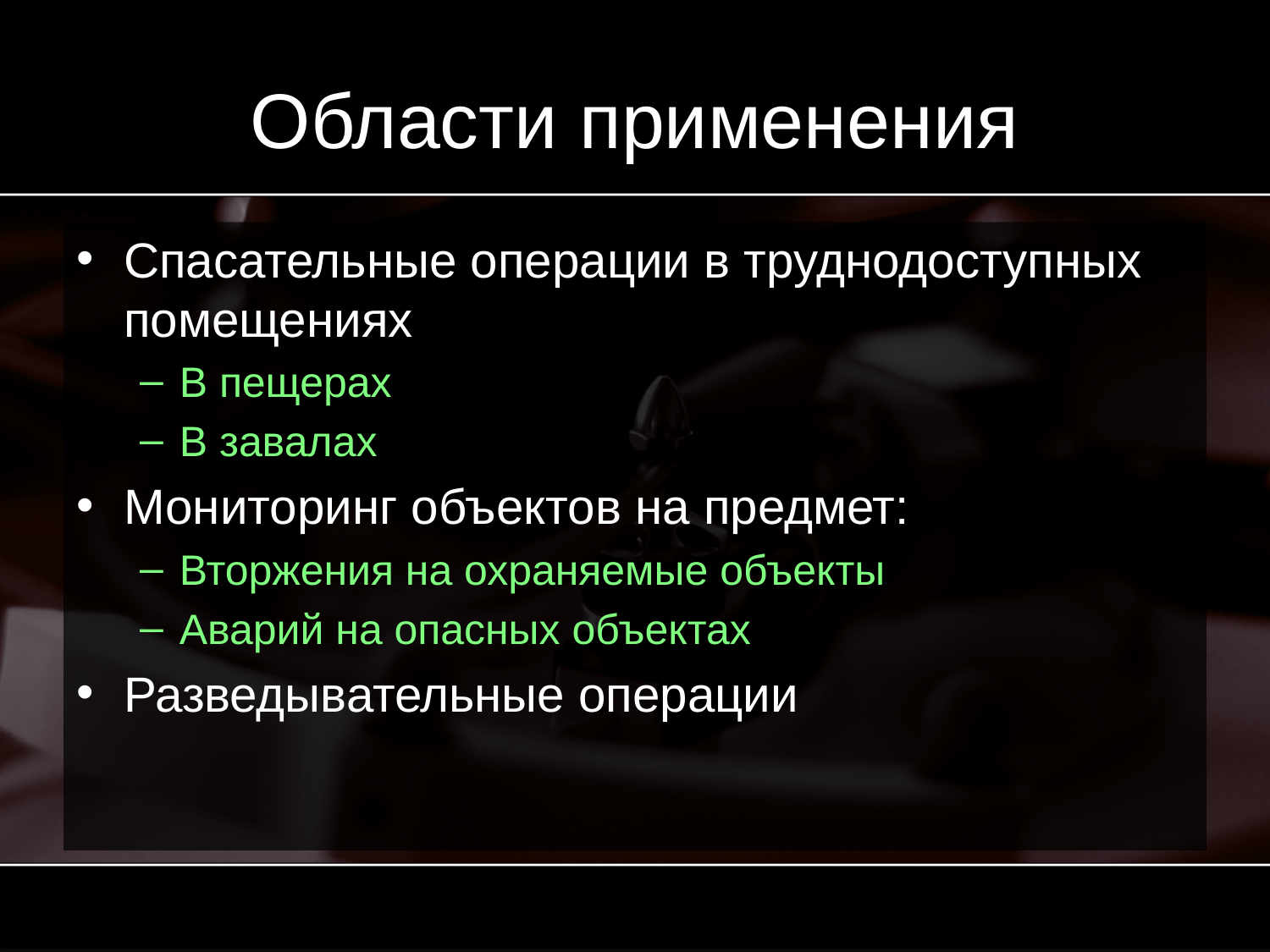

# Области применения
Спасательные операции в труднодоступных помещениях
В пещерах
В завалах
Мониторинг объектов на предмет:
Вторжения на охраняемые объекты
Аварий на опасных объектах
Разведывательные операции